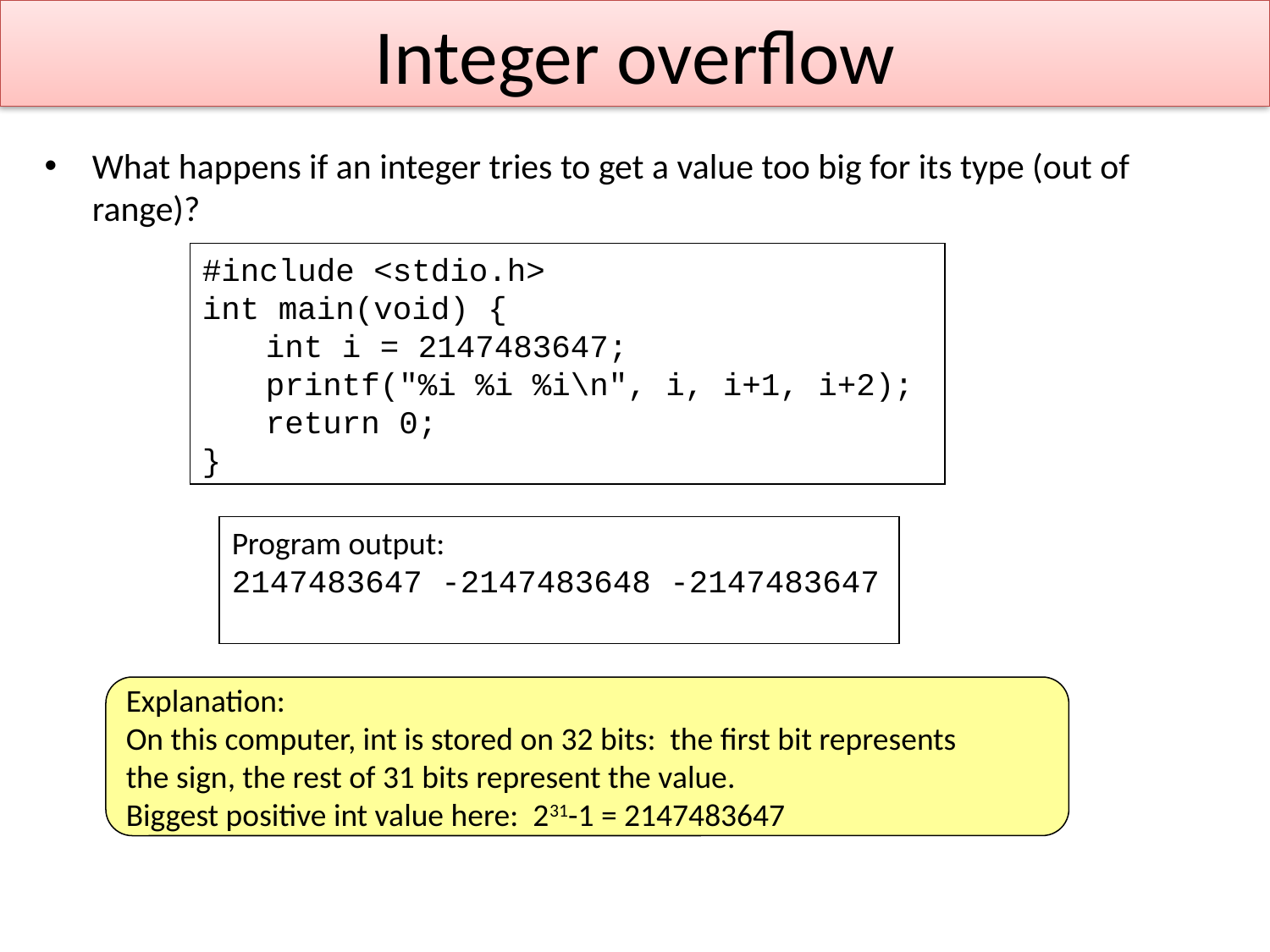

# Integer overflow

What happens if an integer tries to get a value too big for its type (out of range)?
#include <stdio.h>
int main(void) {
int i = 2147483647;
printf("%i %i %i\n", i, i+1, i+2);
return 0;
}
Program output:
2147483647 -2147483648 -2147483647

Explanation:
On this computer, int is stored on 32 bits:  the first bit represents
the sign, the rest of 31 bits represent the value.
Biggest positive int value here:  231-1 = 2147483647